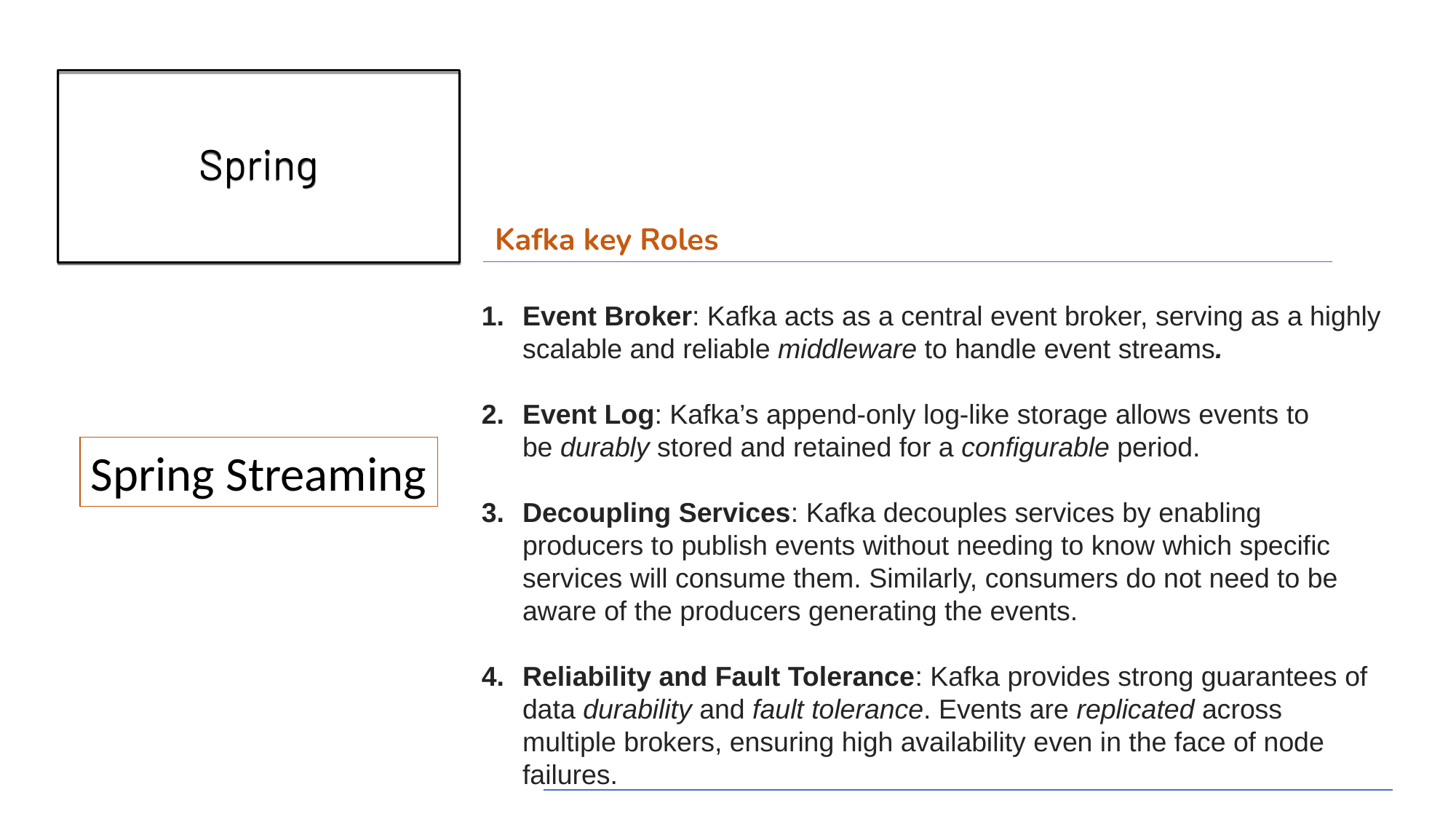

# Spring
Kafka key Roles
Event Broker: Kafka acts as a central event broker, serving as a highly scalable and reliable middleware to handle event streams.

Event Log: Kafka’s append-only log-like storage allows events to be durably stored and retained for a configurable period.

Decoupling Services: Kafka decouples services by enabling producers to publish events without needing to know which specific services will consume them. Similarly, consumers do not need to be aware of the producers generating the events.

Reliability and Fault Tolerance: Kafka provides strong guarantees of data durability and fault tolerance. Events are replicated across multiple brokers, ensuring high availability even in the face of node failures.
Spring Streaming